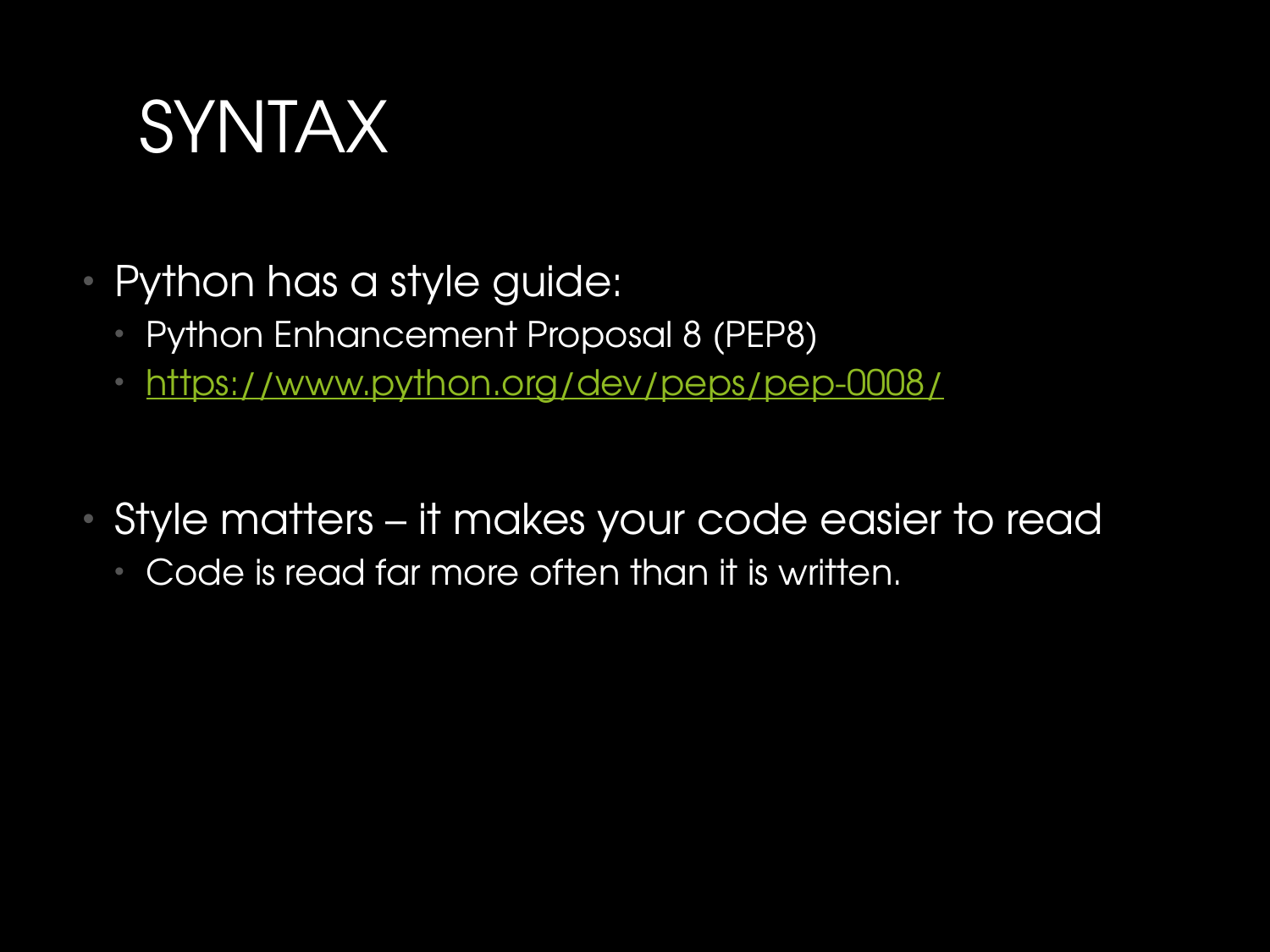

# Syntax
Python has a style guide:
Python Enhancement Proposal 8 (PEP8)
https://www.python.org/dev/peps/pep-0008/

Style matters – it makes your code easier to read
Code is read far more often than it is written.